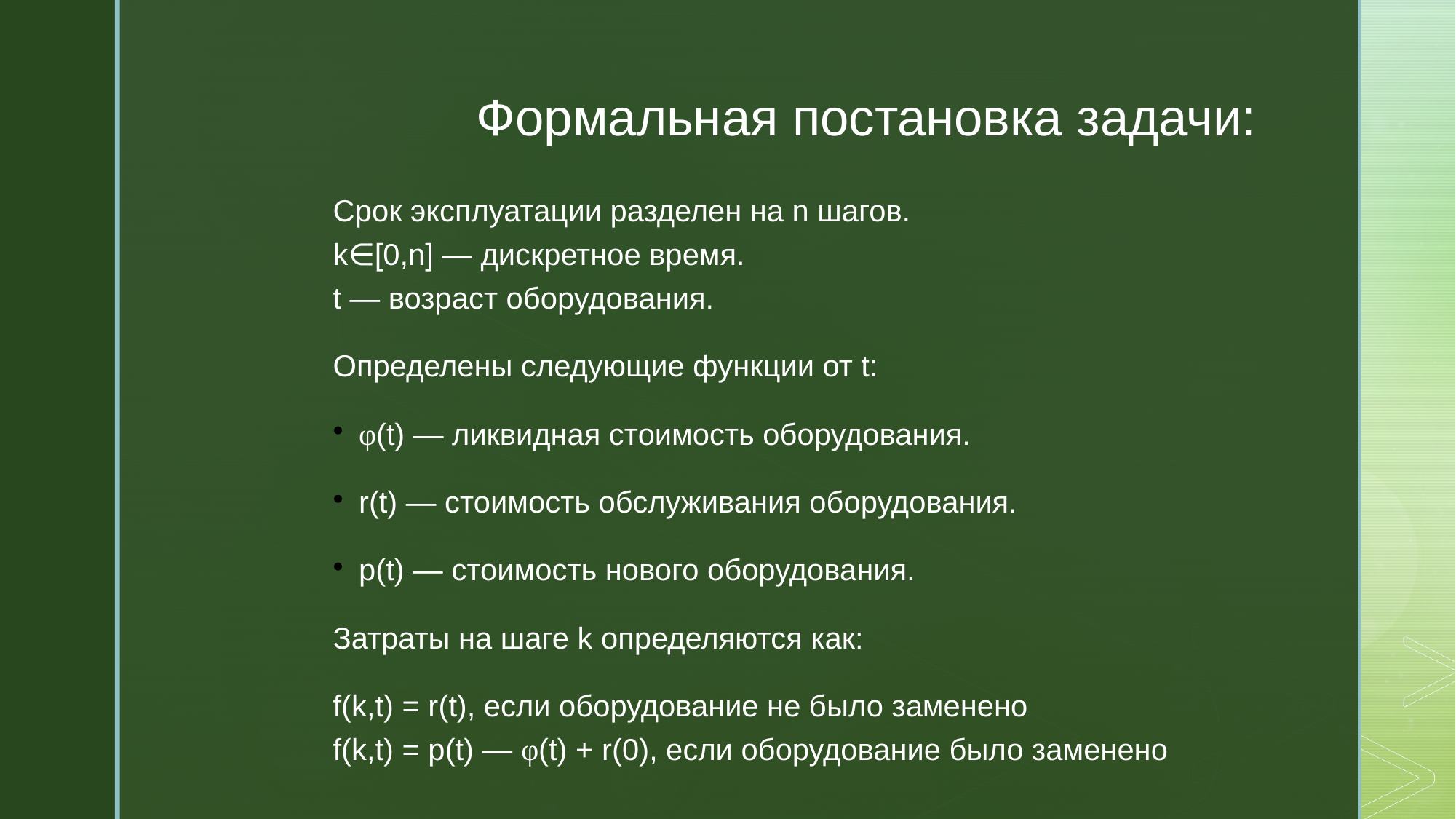

Формальная постановка задачи:
Срок эксплуатации разделен на n шагов.
k∈[0,n] — дискретное время.
t — возраст оборудования.
Определены следующие функции от t:
φ(t) — ликвидная стоимость оборудования.
r(t) — стоимость обслуживания оборудования.
p(t) — стоимость нового оборудования.
Затраты на шаге k определяются как:
f(k,t) = r(t), если оборудование не было заменено
f(k,t) = p(t) — φ(t) + r(0), если оборудование было заменено